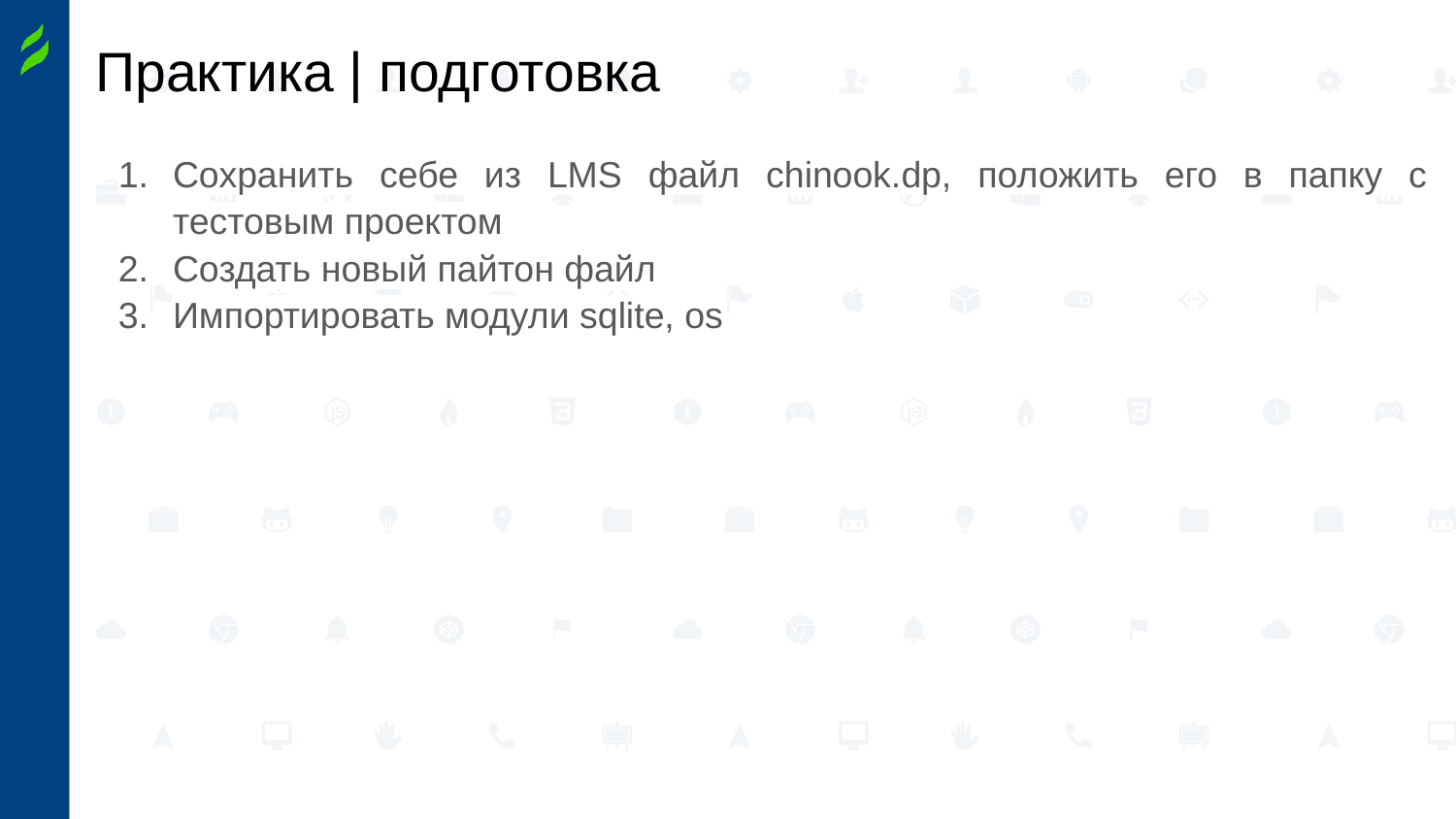

# Практика | подготовка
Сохранить себе из LMS файл chinook.dp, положить его в папку с тестовым проектом
Создать новый пайтон файл
Импортировать модули sqlite, os